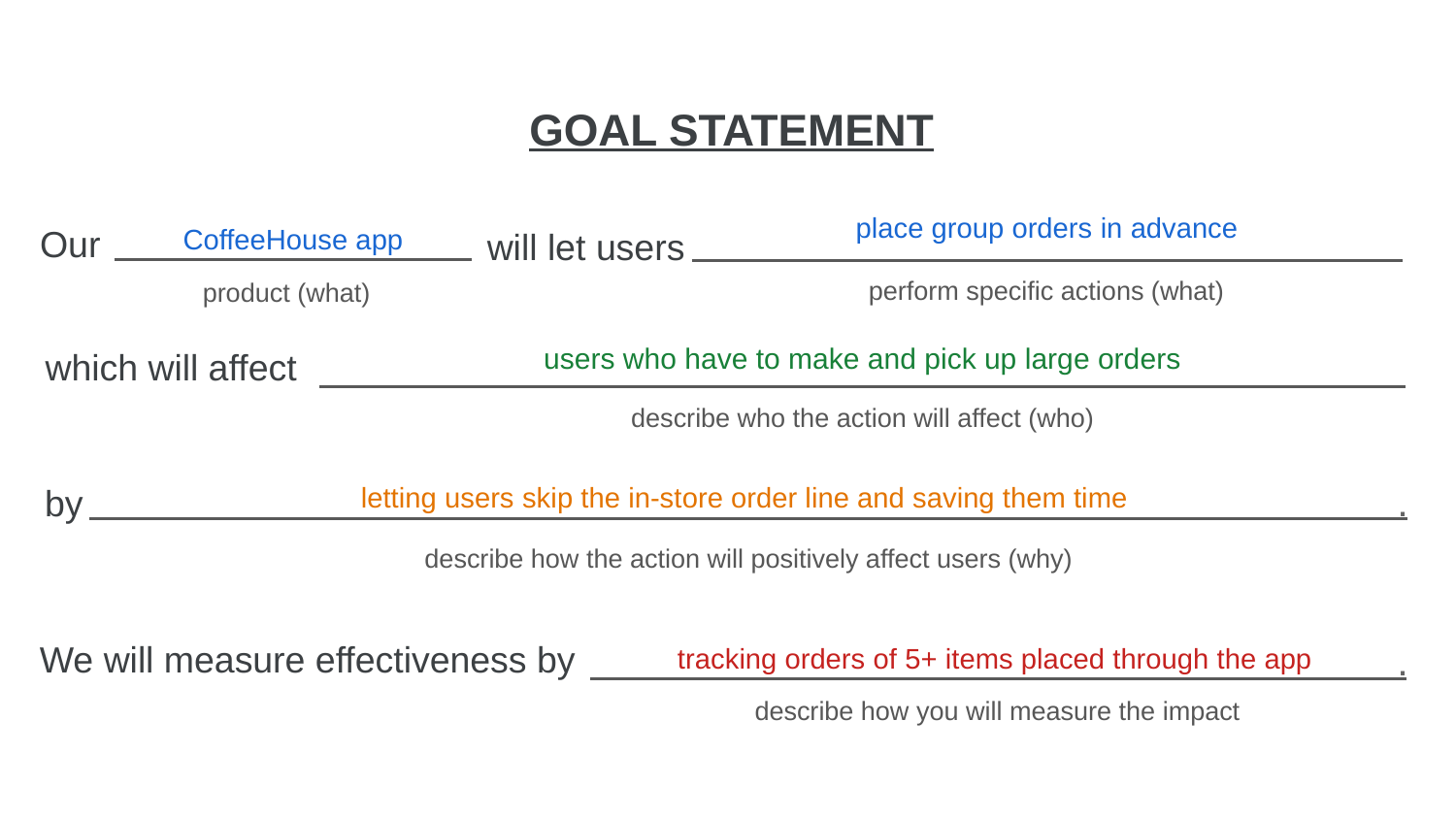

place group orders in advance
CoffeeHouse app
users who have to make and pick up large orders
letting users skip the in-store order line and saving them time
tracking orders of 5+ items placed through the app